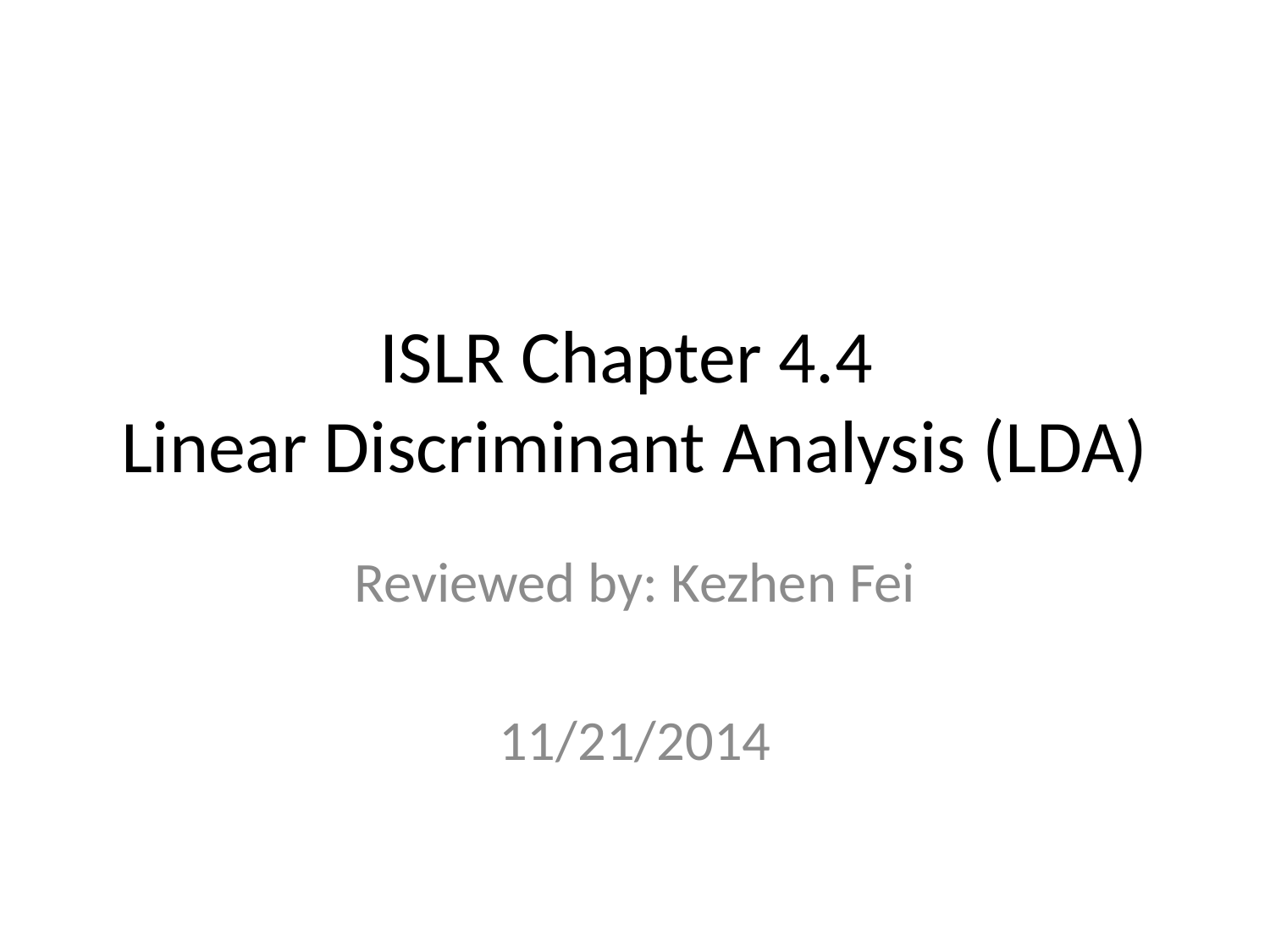

# ISLR Chapter 4.4 Linear Discriminant Analysis (LDA)
Reviewed by: Kezhen Fei

11/21/2014